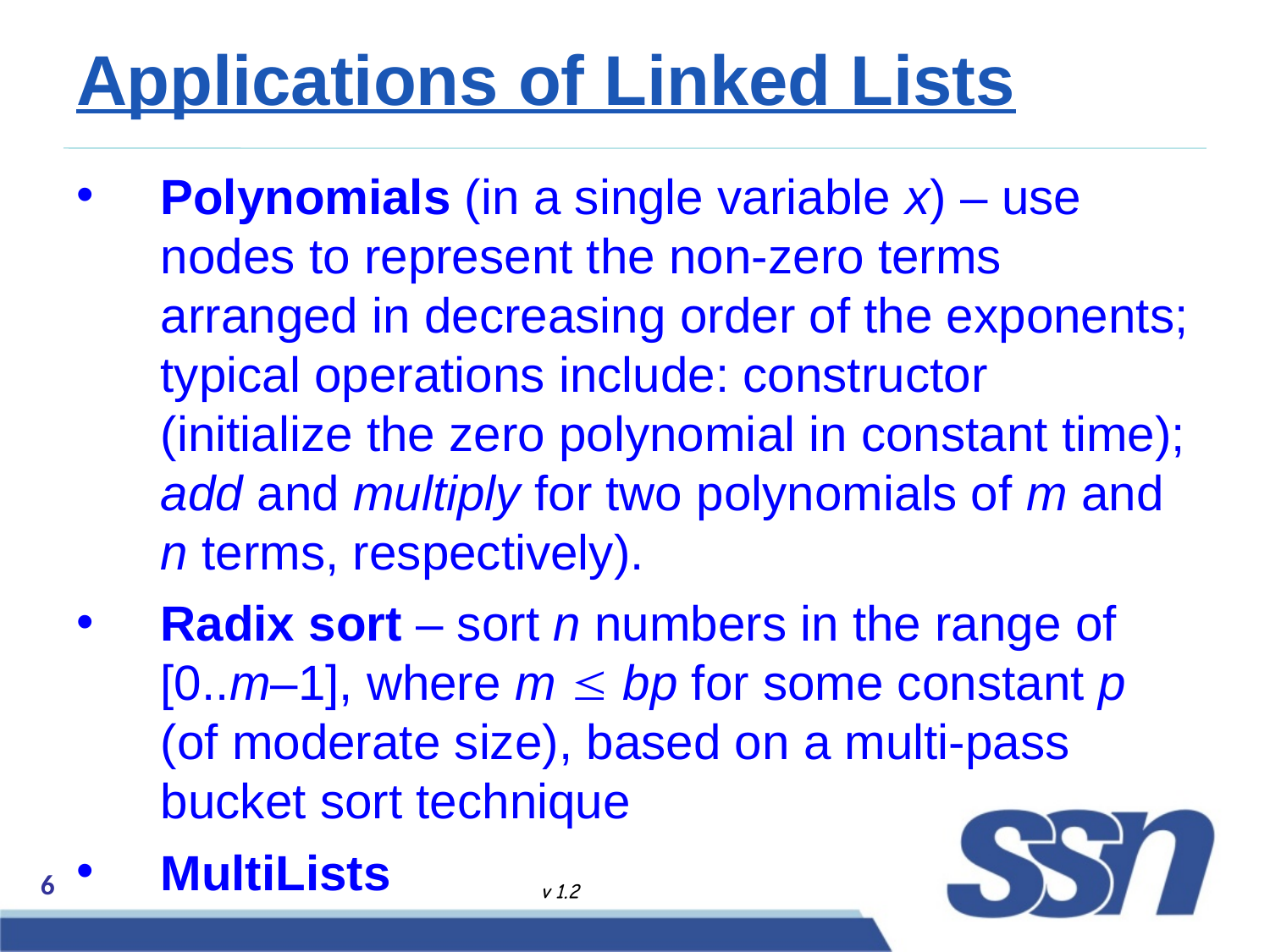

# Applications of Linked Lists
Polynomials (in a single variable x) – use nodes to represent the non-zero terms arranged in decreasing order of the exponents; typical operations include: constructor (initialize the zero polynomial in constant time); add and multiply for two polynomials of m and n terms, respectively).
Radix sort – sort n numbers in the range of [0..m–1], where m ≤ bp for some constant p (of moderate size), based on a multi-pass bucket sort technique
MultiLists